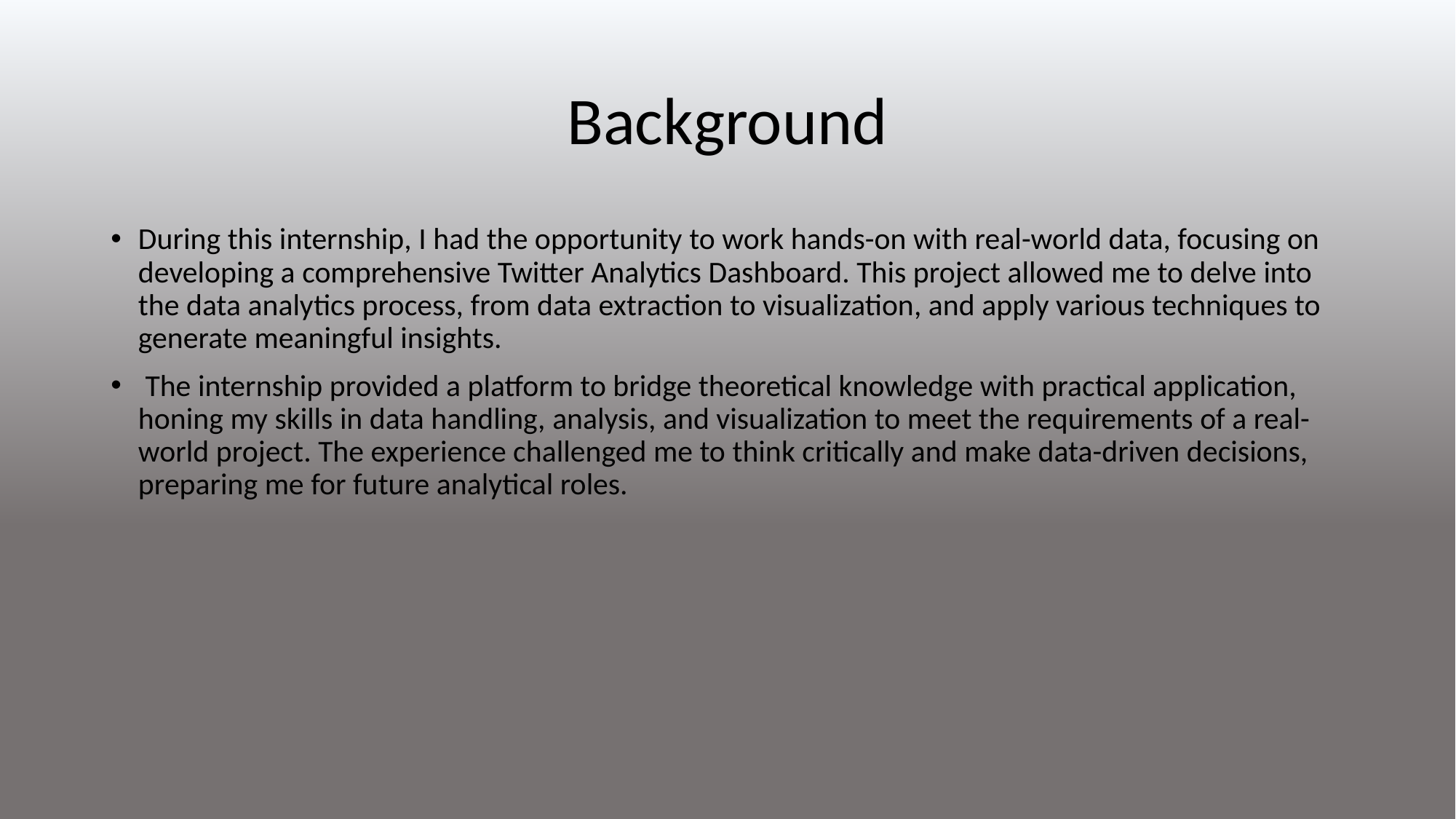

# Background
During this internship, I had the opportunity to work hands-on with real-world data, focusing on developing a comprehensive Twitter Analytics Dashboard. This project allowed me to delve into the data analytics process, from data extraction to visualization, and apply various techniques to generate meaningful insights.
 The internship provided a platform to bridge theoretical knowledge with practical application, honing my skills in data handling, analysis, and visualization to meet the requirements of a real-world project. The experience challenged me to think critically and make data-driven decisions, preparing me for future analytical roles.